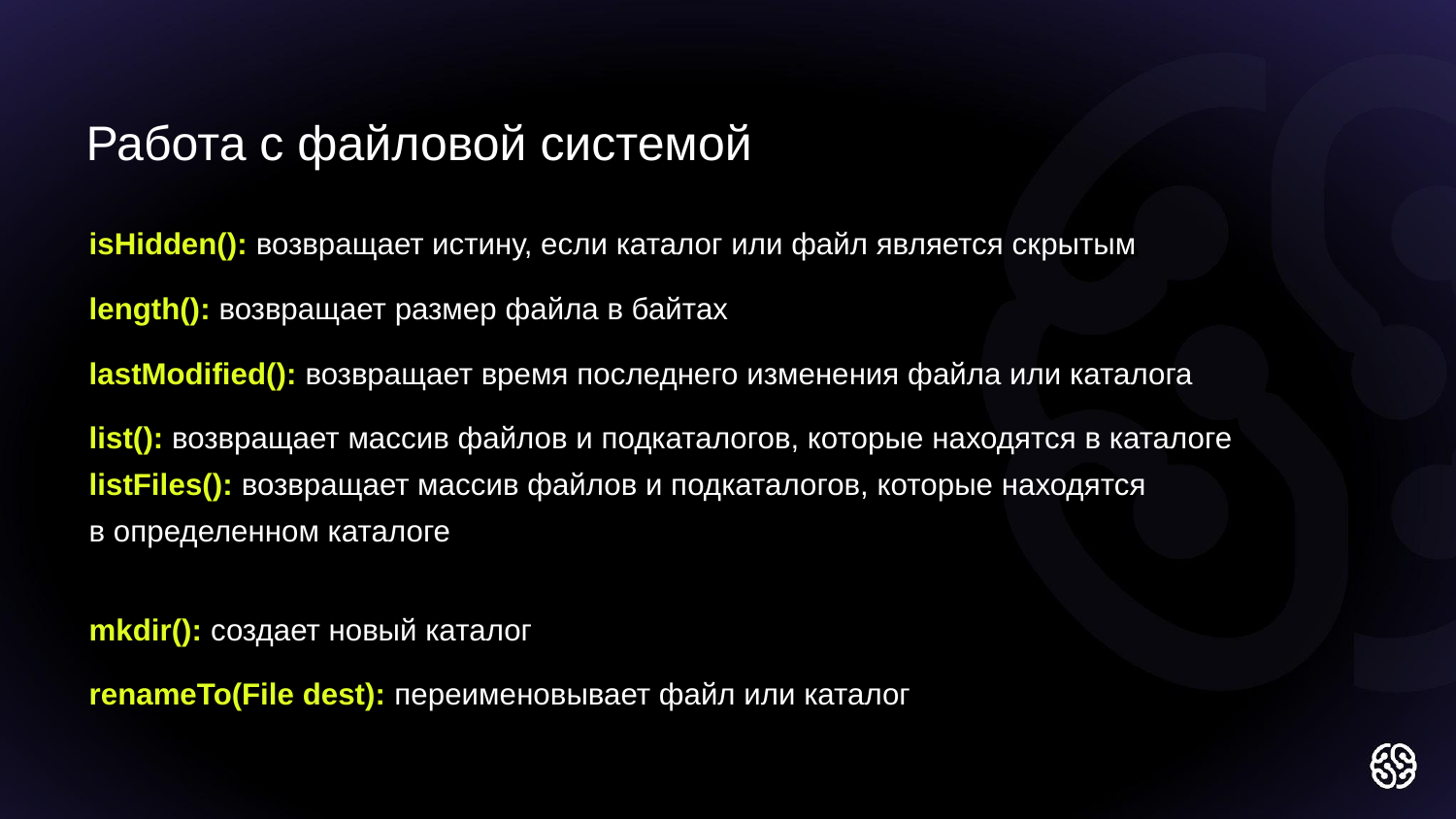

Работа с файловой системой
isHidden(): возвращает истину, если каталог или файл является скрытым
length(): возвращает размер файла в байтах
lastModified(): возвращает время последнего изменения файла или каталога
list(): возвращает массив файлов и подкаталогов, которые находятся в каталоге
listFiles(): возвращает массив файлов и подкаталогов, которые находятся
в определенном каталоге

mkdir(): создает новый каталог
renameTo(File dest): переименовывает файл или каталог